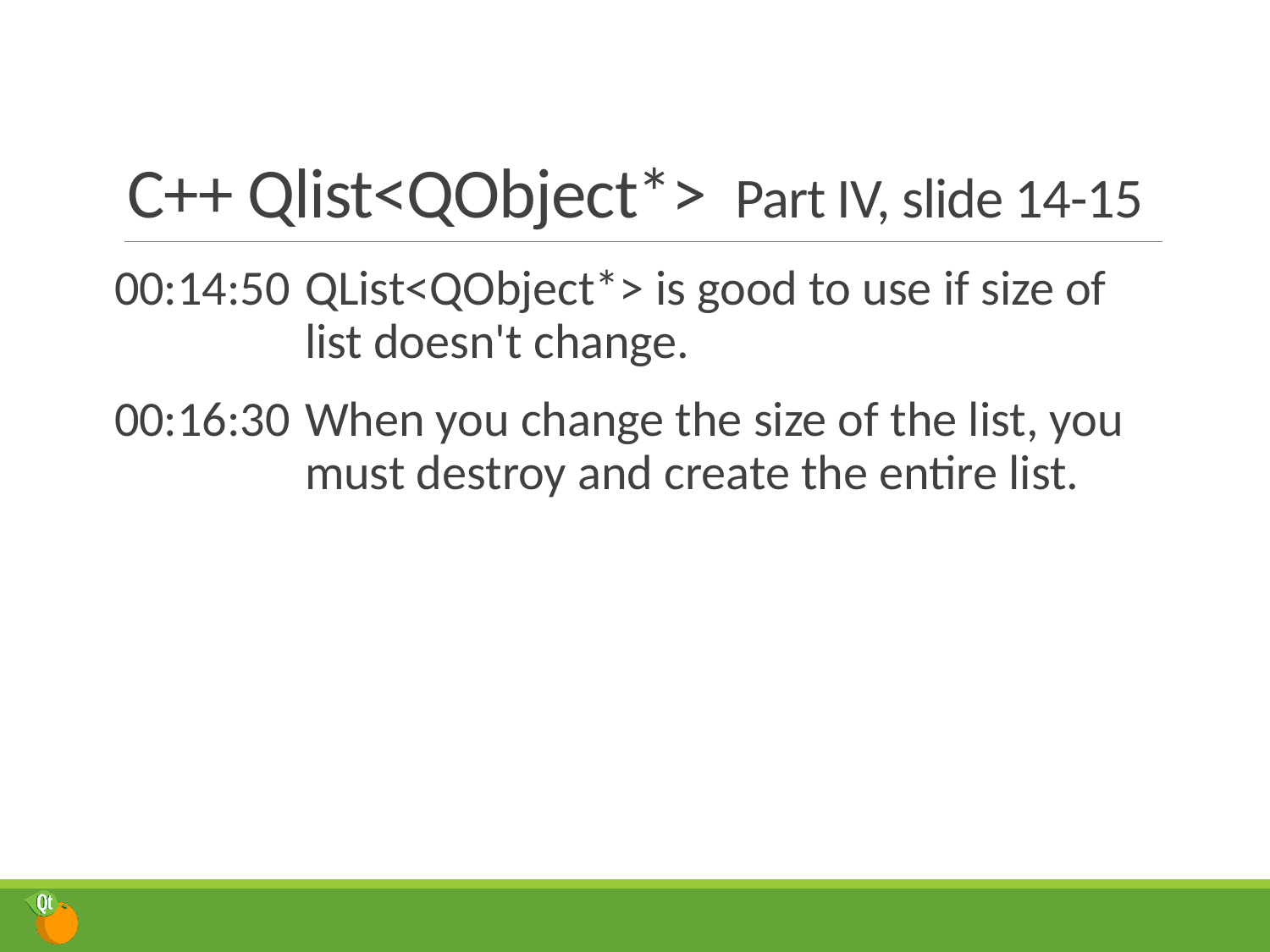

# C++ Qlist<QObject*>	Part IV, slide 14-15
00:14:50	QList<QObject*> is good to use if size of list doesn't change.
00:16:30	When you change the size of the list, you must destroy and create the entire list.